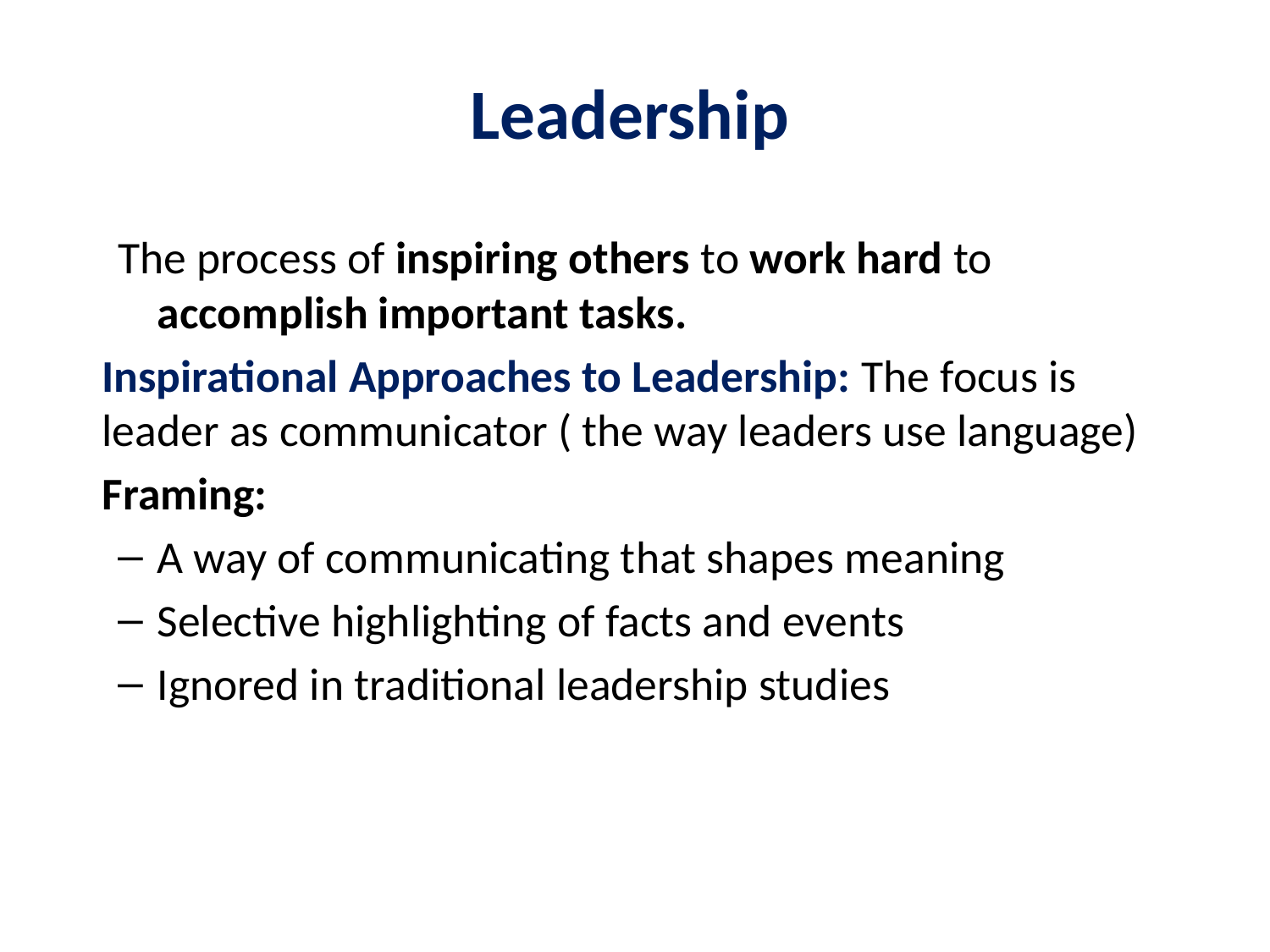

# Leadership
The process of inspiring others to work hard to accomplish important tasks.
	Inspirational Approaches to Leadership: The focus is leader as communicator ( the way leaders use language)
	Framing:
A way of communicating that shapes meaning
Selective highlighting of facts and events
Ignored in traditional leadership studies